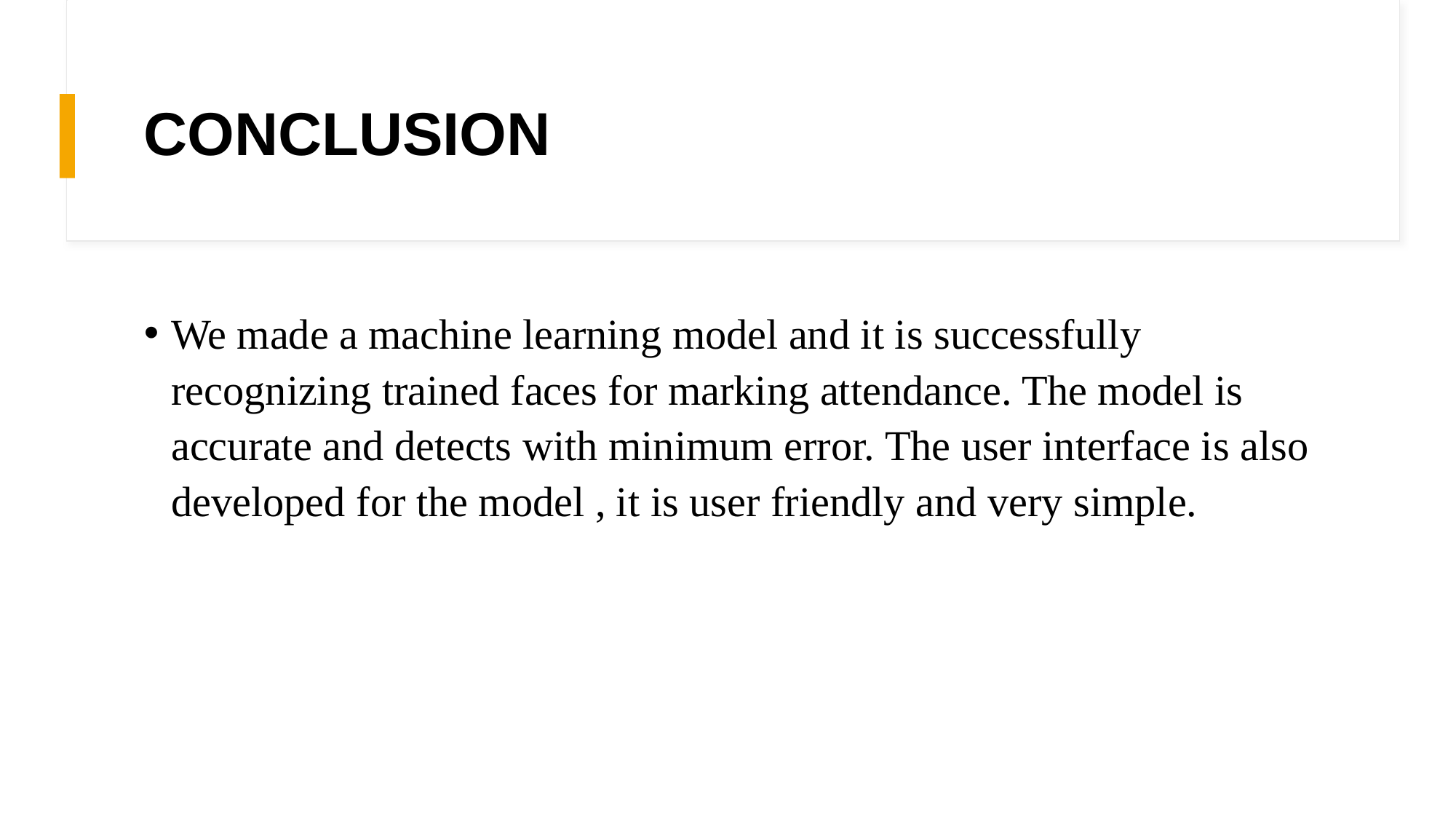

# CONCLUSION
We made a machine learning model and it is successfully recognizing trained faces for marking attendance. The model is accurate and detects with minimum error. The user interface is also developed for the model , it is user friendly and very simple.